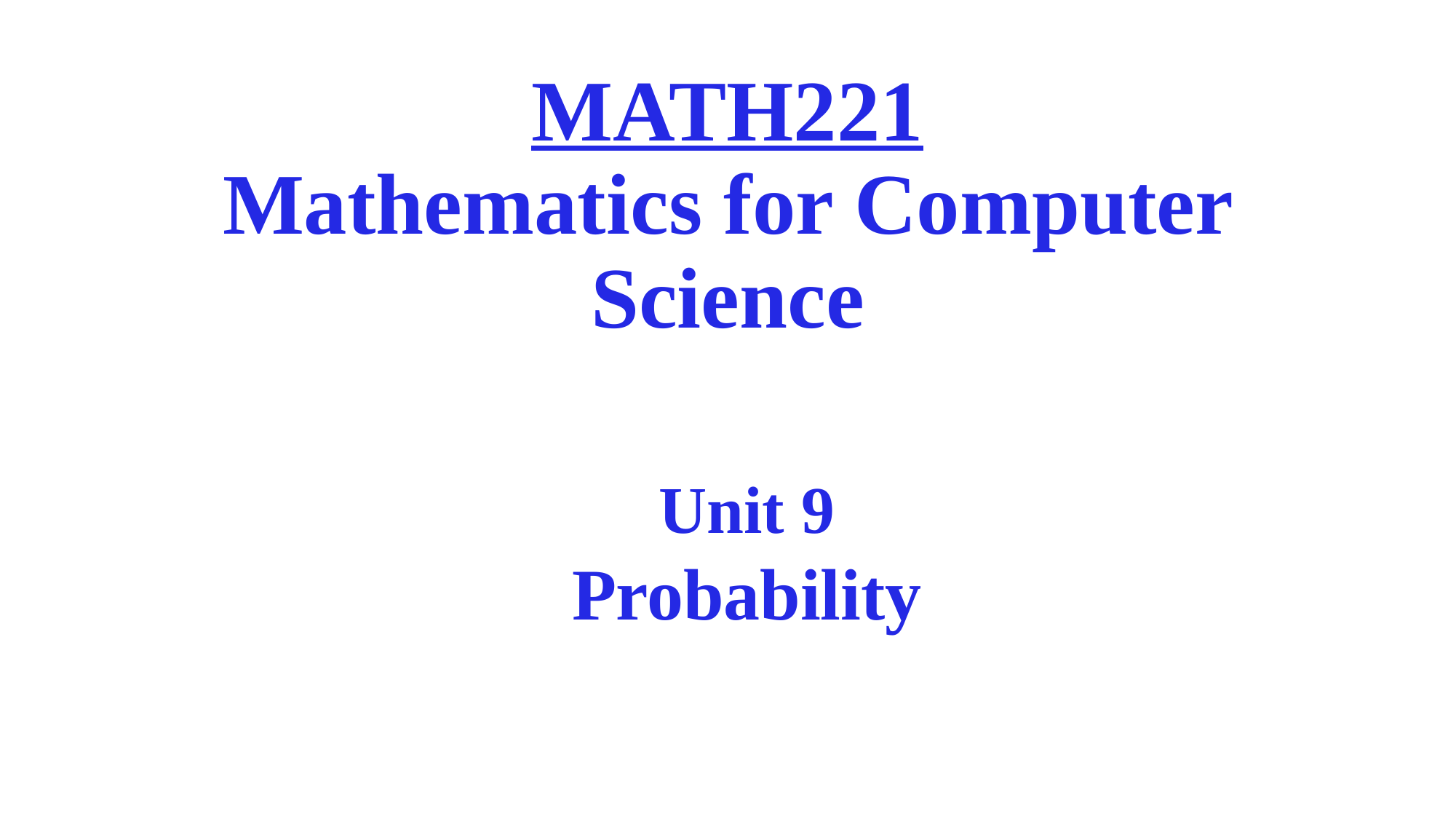

# MATH221 Mathematics for Computer Science
Unit 9
Probability